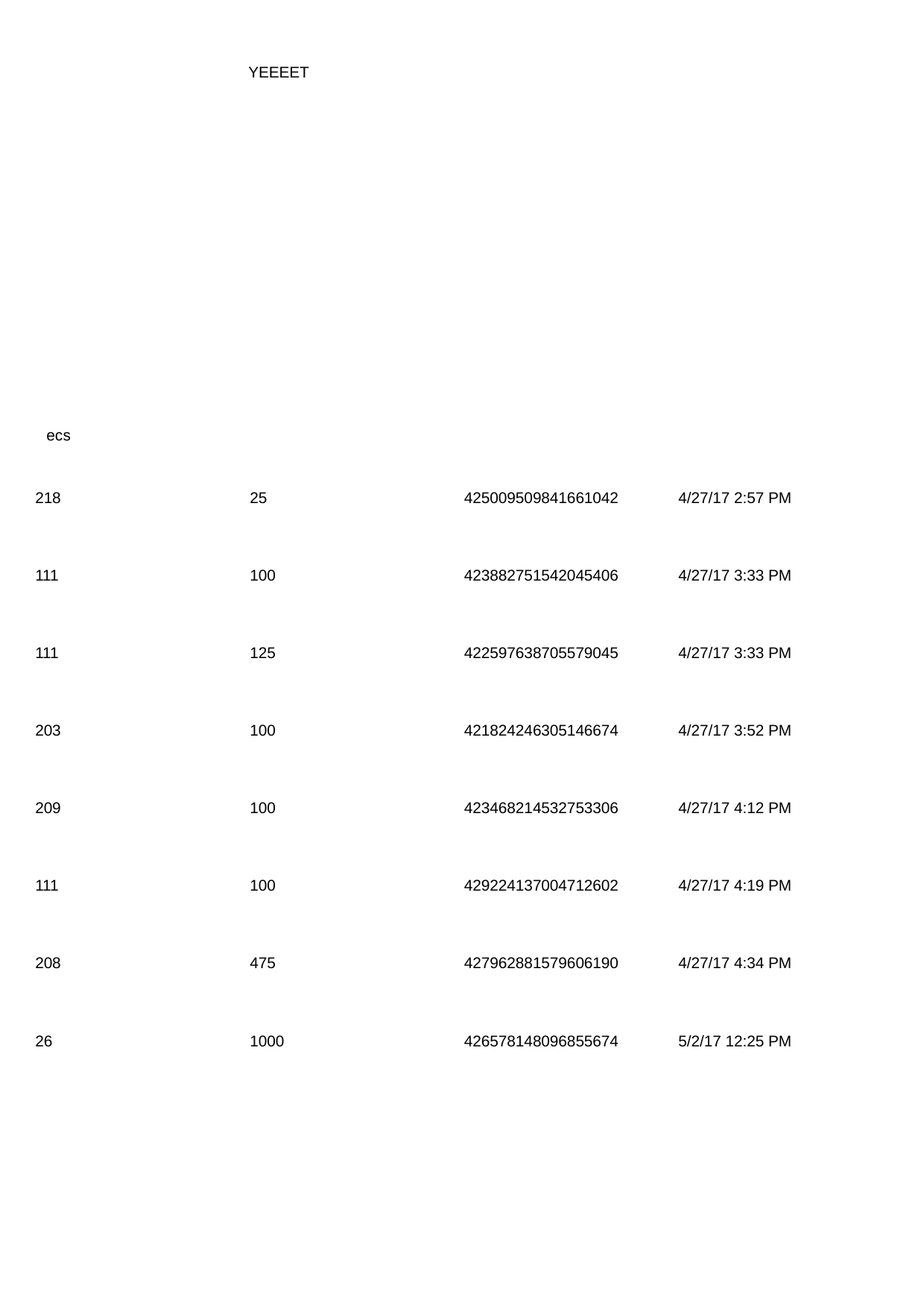

YEEEET
ecs
 218
25
425009509841661042
4/27/17 2:57 PM
 111
100
423882751542045406
4/27/17 3:33 PM
 111
125
422597638705579045
4/27/17 3:33 PM
 203
100
421824246305146674
4/27/17 3:52 PM
 209
100
423468214532753306
4/27/17 4:12 PM
 111
100
429224137004712602
4/27/17 4:19 PM
 208
475
427962881579606190
4/27/17 4:34 PM
 26
1000
426578148096855674
5/2/17 12:25 PM